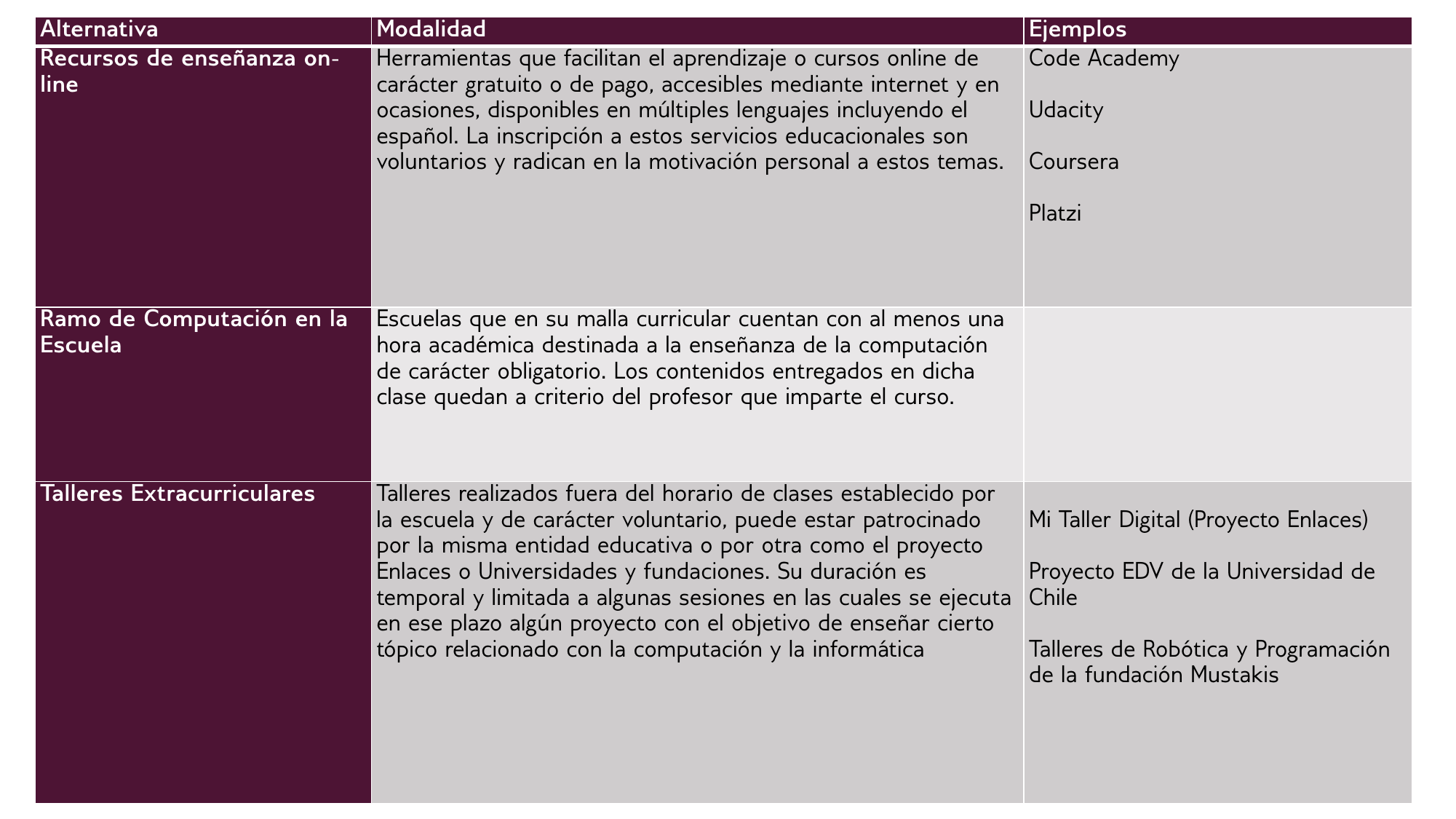

| Alternativa | Modalidad | Ejemplos |
| --- | --- | --- |
| Recursos de enseñanza on-line | Herramientas que facilitan el aprendizaje o cursos online de carácter gratuito o de pago, accesibles mediante internet y en ocasiones, disponibles en múltiples lenguajes incluyendo el español. La inscripción a estos servicios educacionales son voluntarios y radican en la motivación personal a estos temas. | Code Academy   Udacity   Coursera   Platzi |
| Ramo de Computación en la Escuela | Escuelas que en su malla curricular cuentan con al menos una hora académica destinada a la enseñanza de la computación de carácter obligatorio. Los contenidos entregados en dicha clase quedan a criterio del profesor que imparte el curso. |  |
| Talleres Extracurriculares | Talleres realizados fuera del horario de clases establecido por la escuela y de carácter voluntario, puede estar patrocinado por la misma entidad educativa o por otra como el proyecto Enlaces o Universidades y fundaciones. Su duración es temporal y limitada a algunas sesiones en las cuales se ejecuta en ese plazo algún proyecto con el objetivo de enseñar cierto tópico relacionado con la computación y la informática | Mi Taller Digital (Proyecto Enlaces)   Proyecto EDV de la Universidad de Chile   Talleres de Robótica y Programación de la fundación Mustakis |
10